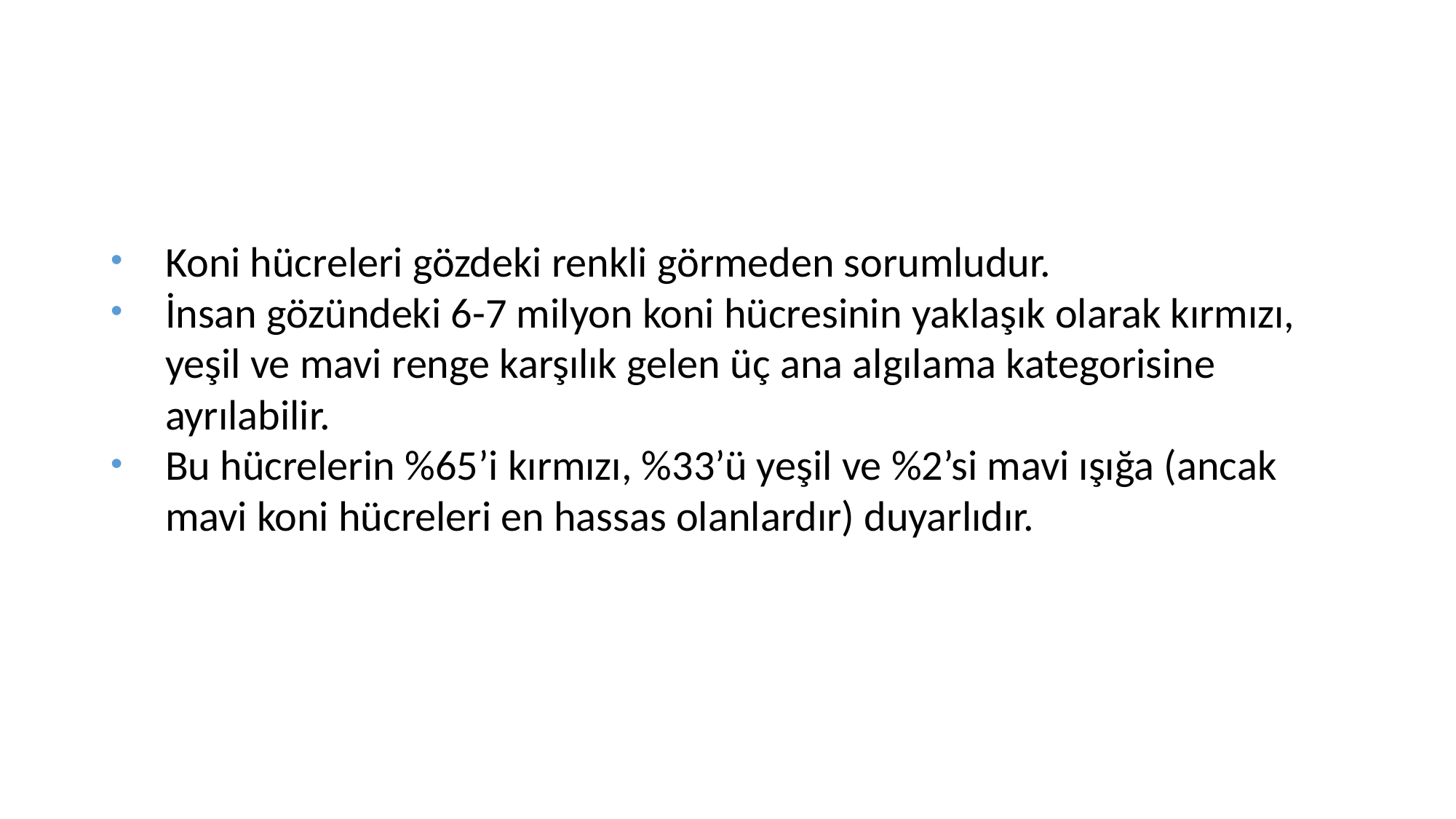

#
Koni hücreleri gözdeki renkli görmeden sorumludur.
İnsan gözündeki 6-7 milyon koni hücresinin yaklaşık olarak kırmızı, yeşil ve mavi renge karşılık gelen üç ana algılama kategorisine ayrılabilir.
Bu hücrelerin %65’i kırmızı, %33’ü yeşil ve %2’si mavi ışığa (ancak mavi koni hücreleri en hassas olanlardır) duyarlıdır.